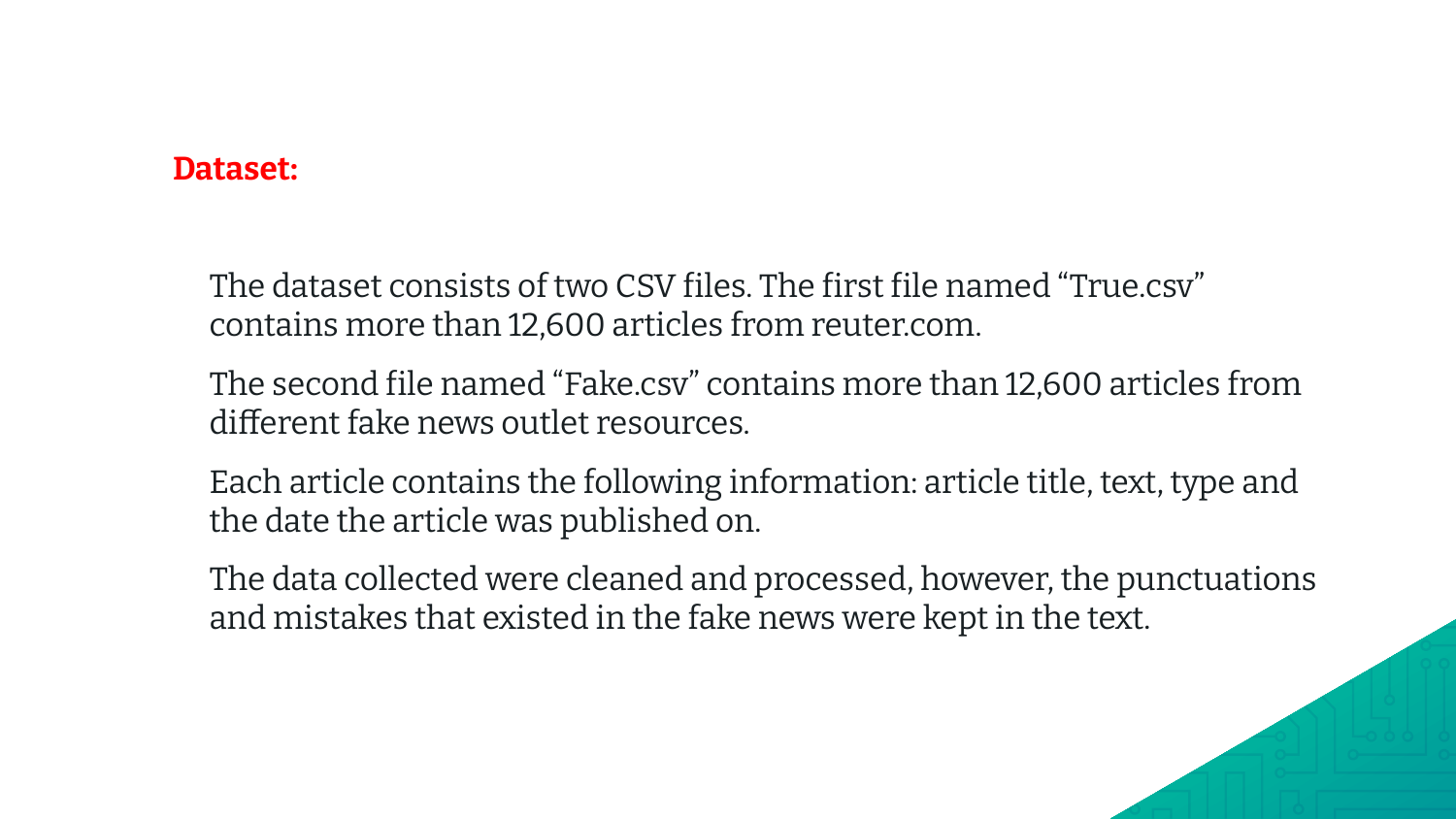

Dataset:

	The dataset consists of two CSV files. The first file named “True.csv” contains more than 12,600 articles from reuter.com.
	The second file named “Fake.csv” contains more than 12,600 articles from different fake news outlet resources.
	Each article contains the following information: article title, text, type and the date the article was published on.
	The data collected were cleaned and processed, however, the punctuations and mistakes that existed in the fake news were kept in the text.